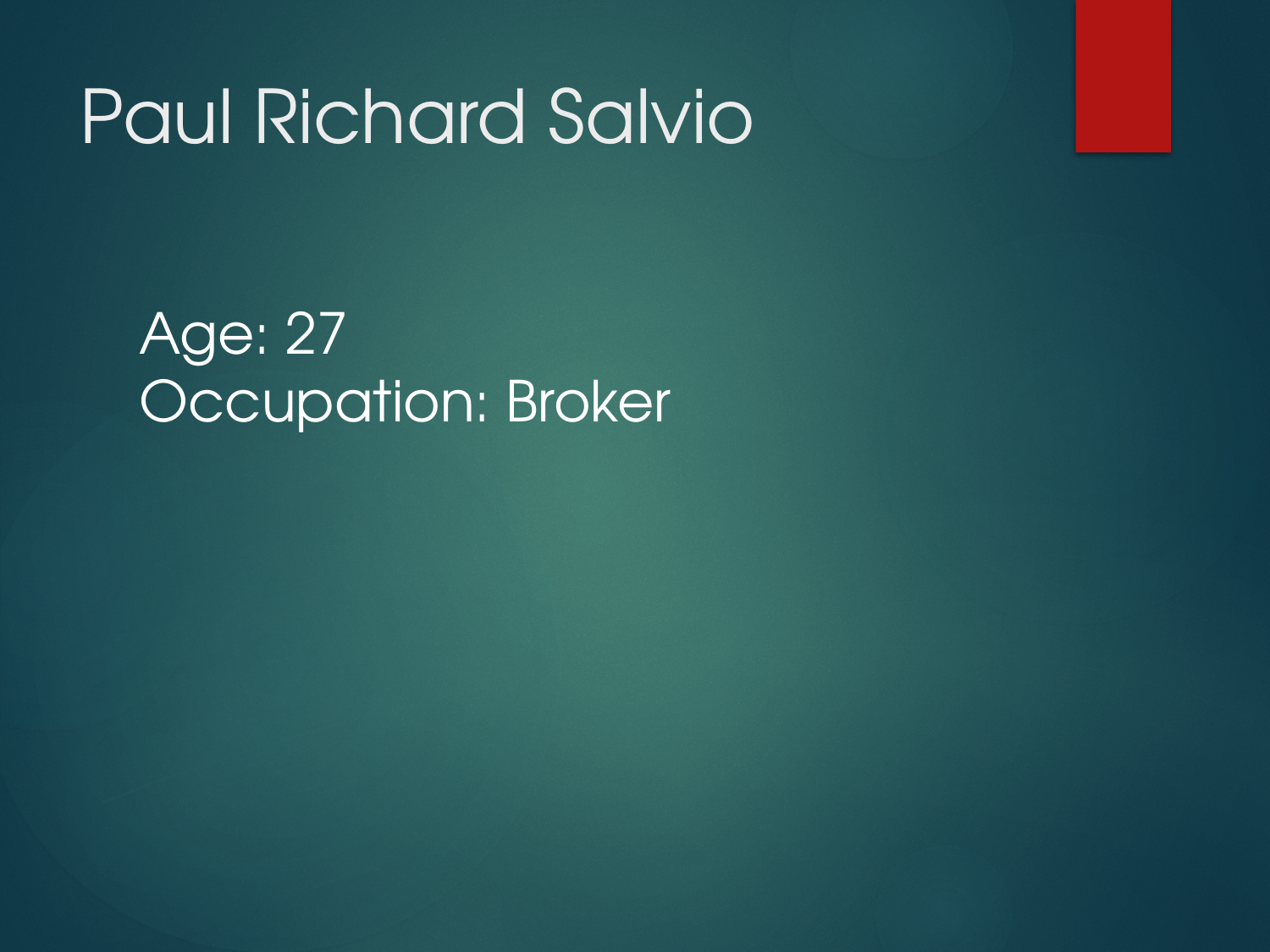

# Paul Richard Salvio

Age: 27
Occupation: Broker